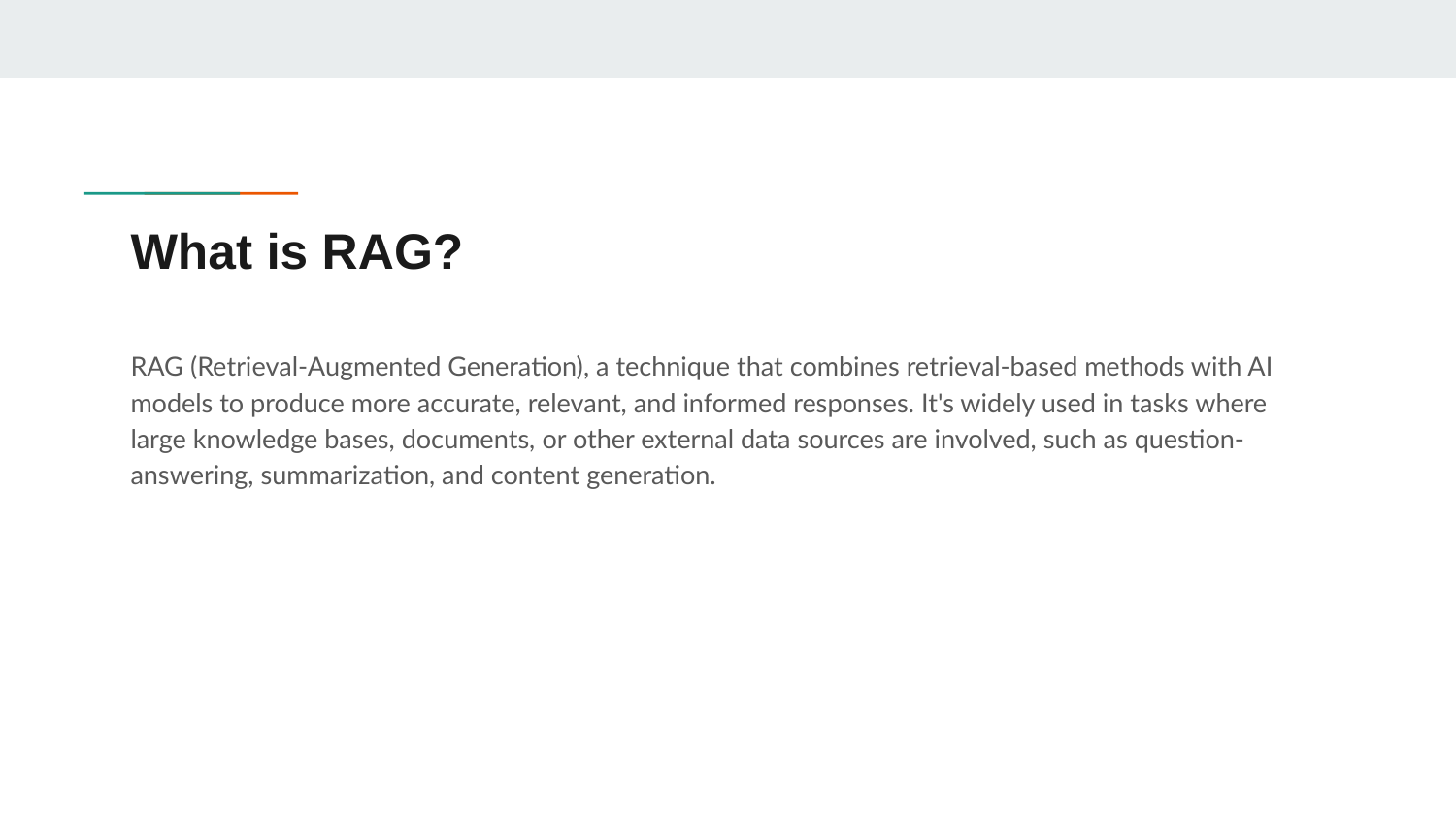

# What is RAG?
RAG (Retrieval-Augmented Generation), a technique that combines retrieval-based methods with AI models to produce more accurate, relevant, and informed responses. It's widely used in tasks where large knowledge bases, documents, or other external data sources are involved, such as question-answering, summarization, and content generation.